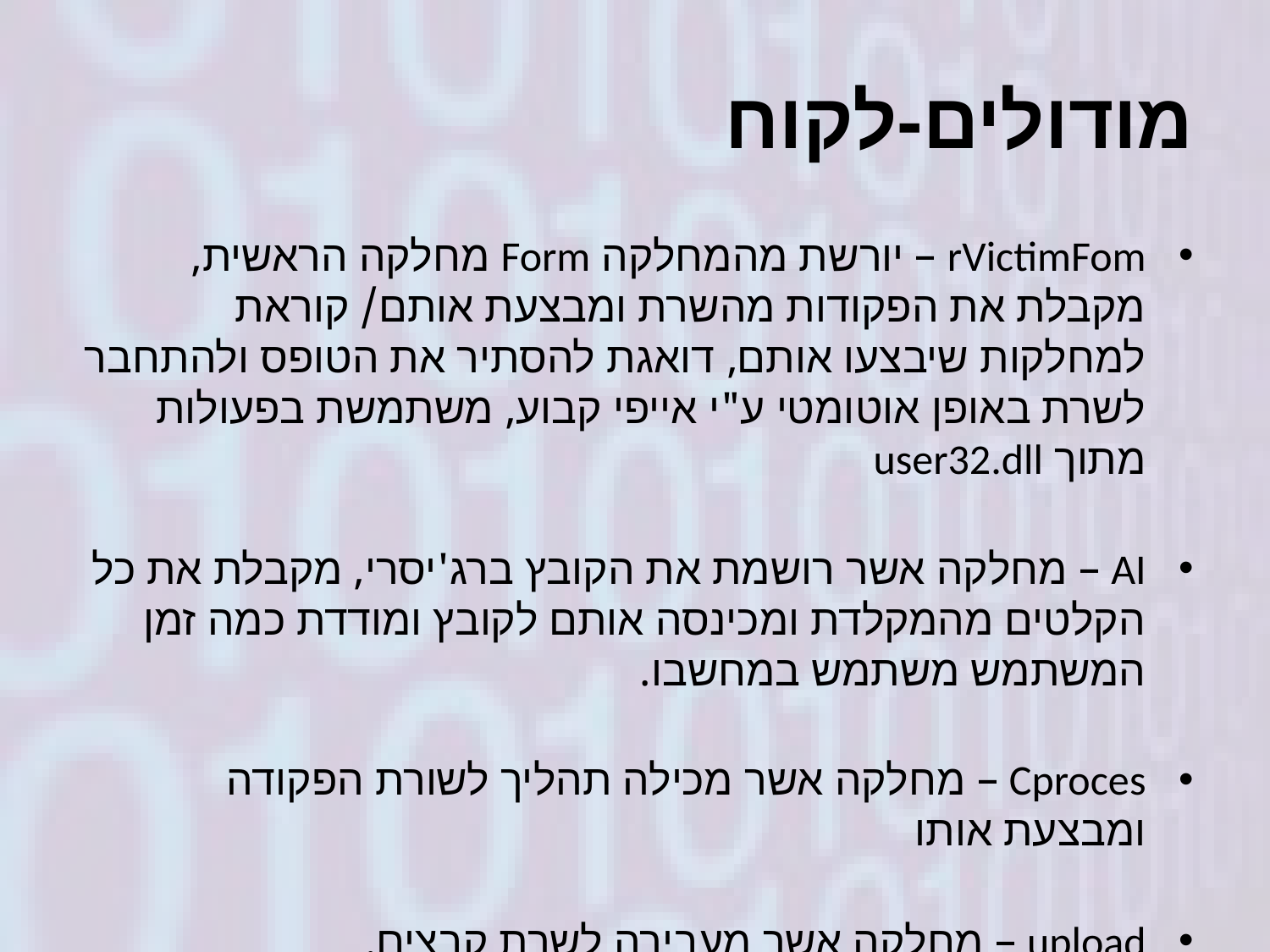

# מודולים-לקוח
rVictimFom – יורשת מהמחלקה Form מחלקה הראשית, מקבלת את הפקודות מהשרת ומבצעת אותם/ קוראת למחלקות שיבצעו אותם, דואגת להסתיר את הטופס ולהתחבר לשרת באופן אוטומטי ע"י אייפי קבוע, משתמשת בפעולות מתוך user32.dll
AI – מחלקה אשר רושמת את הקובץ ברג'יסרי, מקבלת את כל הקלטים מהמקלדת ומכינסה אותם לקובץ ומודדת כמה זמן המשתמש משתמש במחשבו.
Cproces – מחלקה אשר מכילה תהליך לשורת הפקודה ומבצעת אותו
upload – מחלקה אשר מעבירה לשרת קבצים.